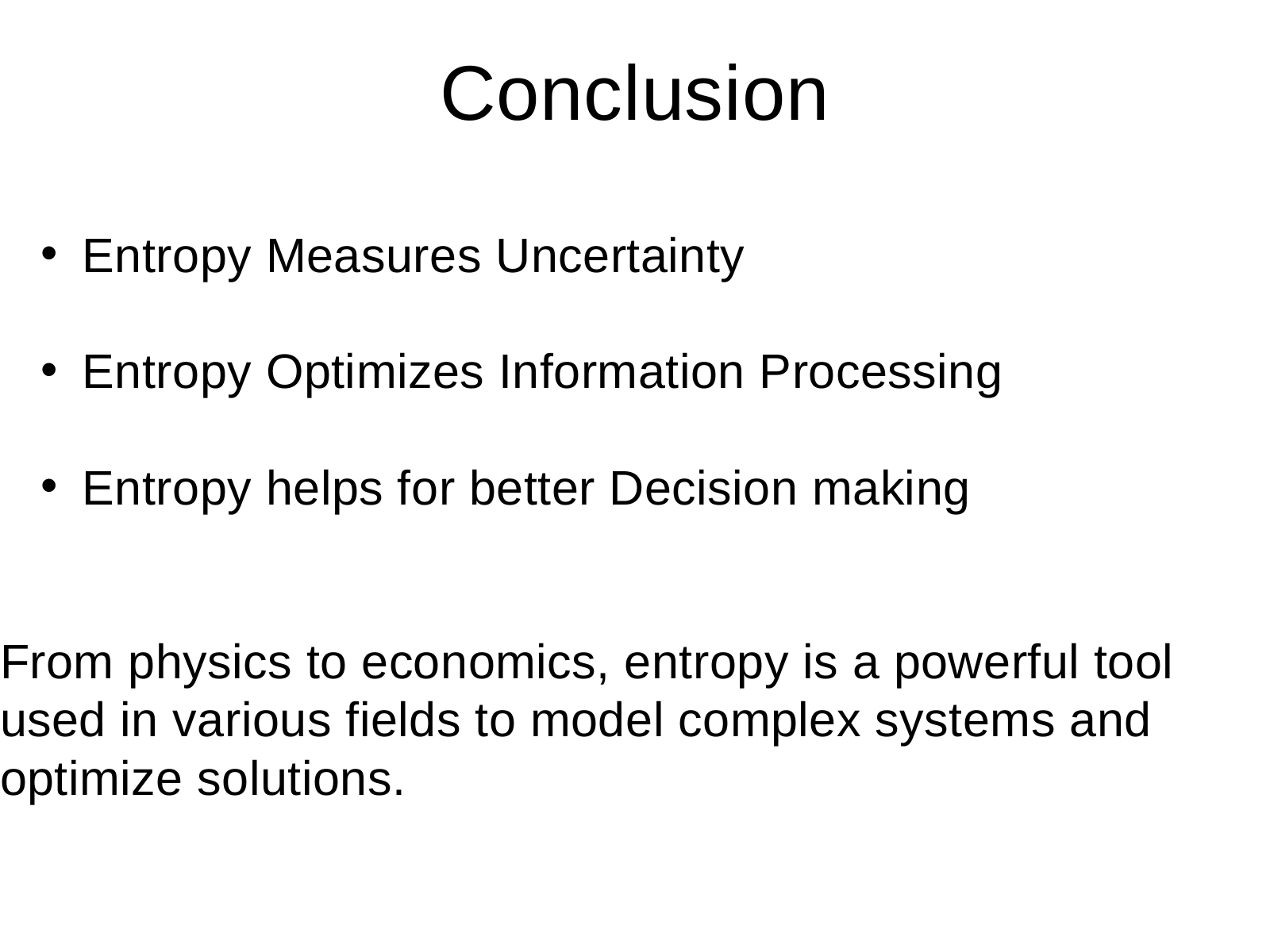

Conclusion
Entropy Measures Uncertainty

Entropy Optimizes Information Processing

Entropy helps for better Decision making

From physics to economics, entropy is a powerful tool used in various fields to model complex systems and optimize solutions.